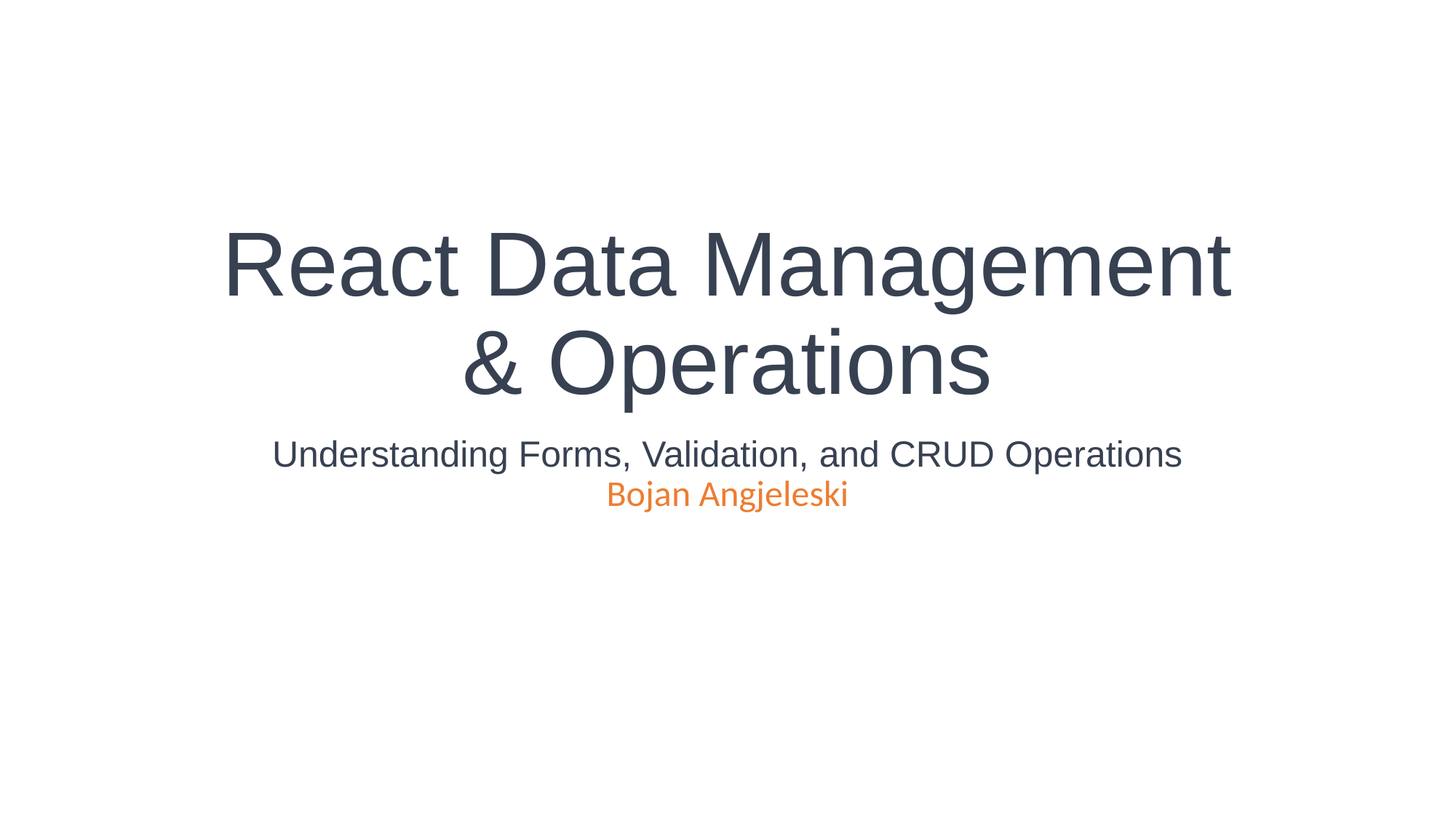

# React Data Management & Operations
Understanding Forms, Validation, and CRUD Operations
Bojan Angjeleski